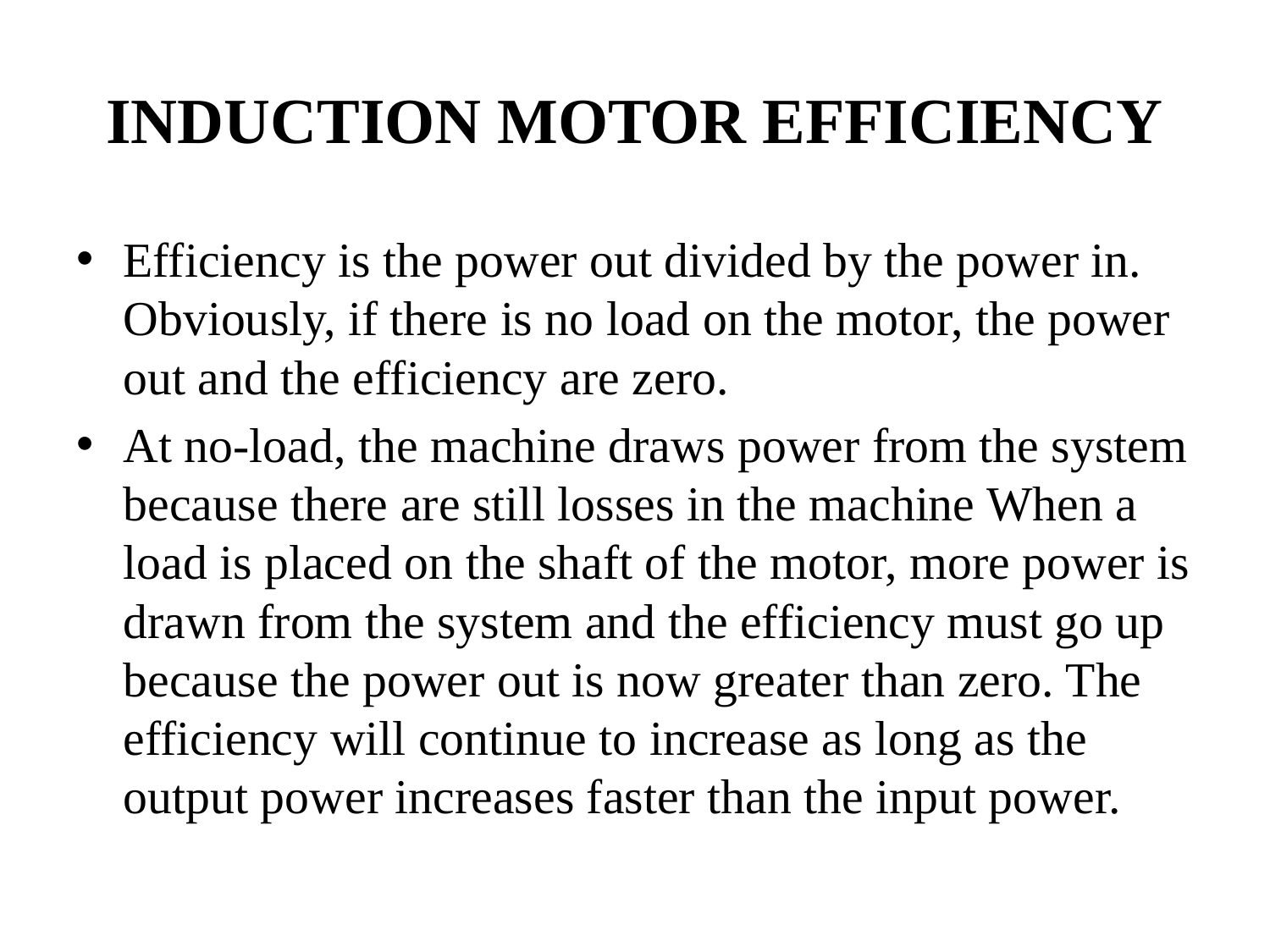

# INDUCTION MOTOR EFFICIENCY
Efficiency is the power out divided by the power in. Obviously, if there is no load on the motor, the power out and the efficiency are zero.
At no-load, the machine draws power from the system because there are still losses in the machine When a load is placed on the shaft of the motor, more power is drawn from the system and the efficiency must go up because the power out is now greater than zero. The efficiency will continue to increase as long as the output power increases faster than the input power.